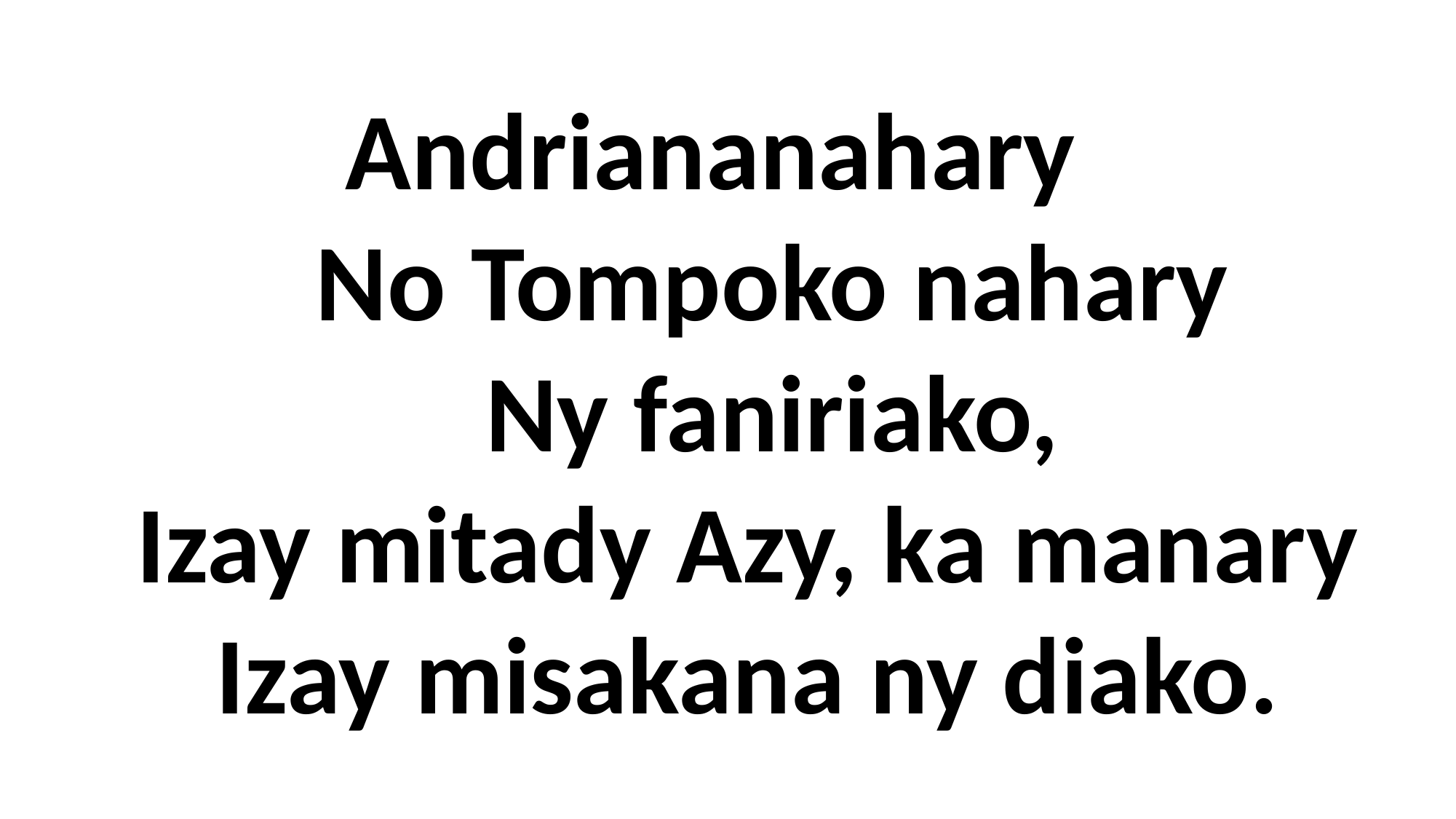

Andriananahary
     No Tompoko nahary
     Ny faniriako,
   Izay mitady Azy, ka manary
   Izay misakana ny diako.